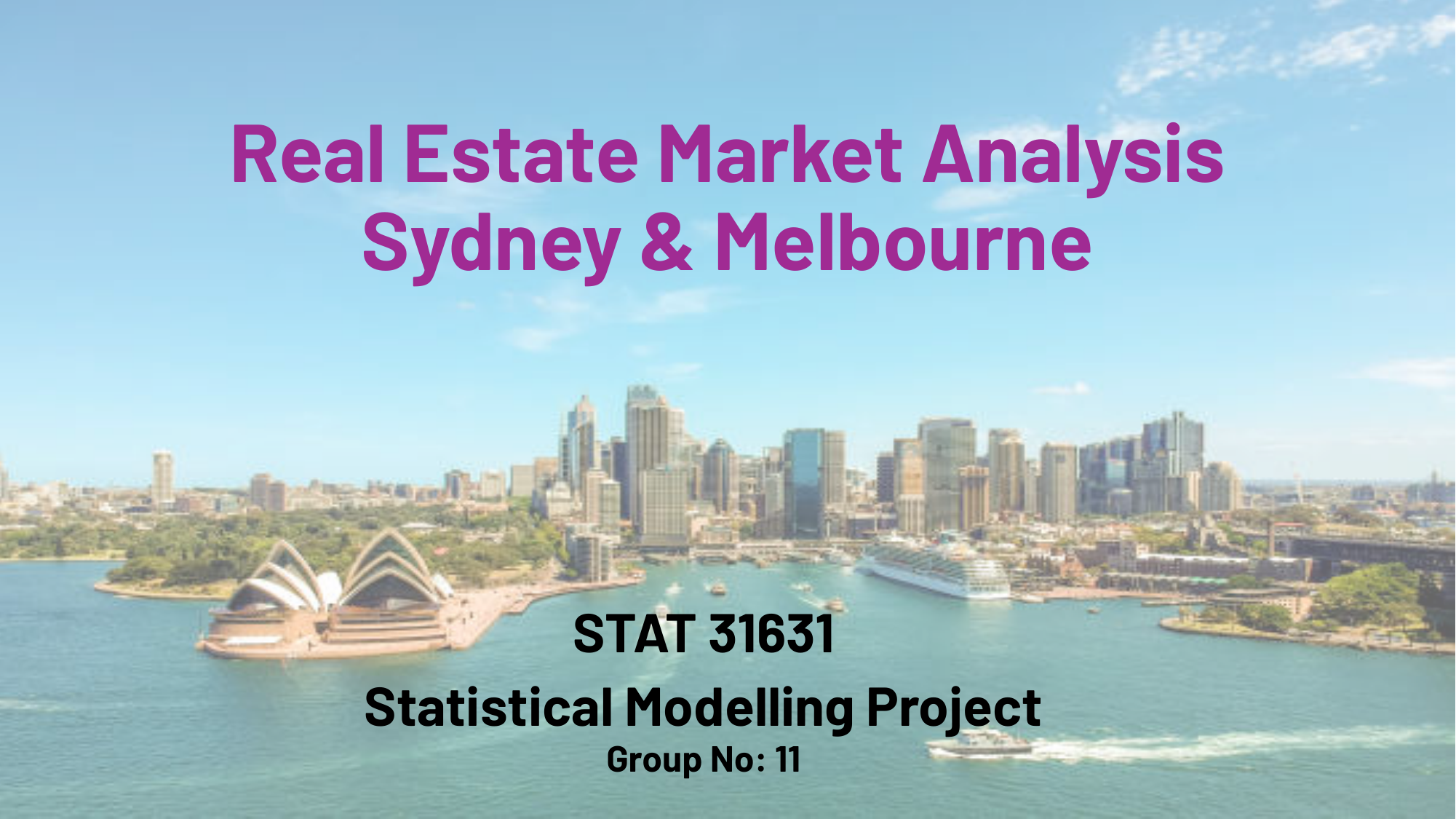

# Real Estate Market Analysis Sydney & Melbourne
STAT 31631
Statistical Modelling Project

Group No: 11